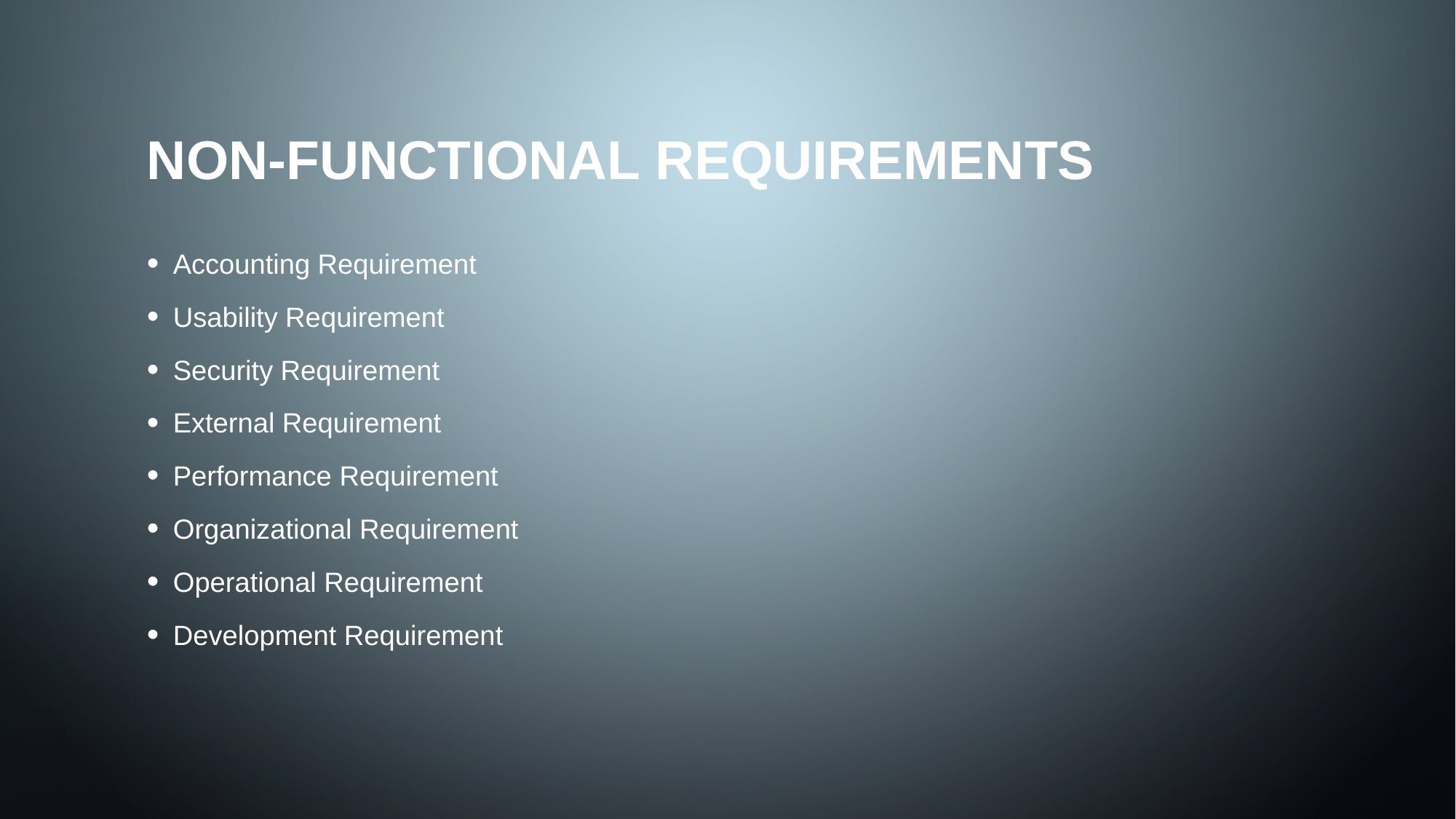

Non-functional requirements
Accounting Requirement
Usability Requirement
Security Requirement
External Requirement
Performance Requirement
Organizational Requirement
Operational Requirement
Development Requirement